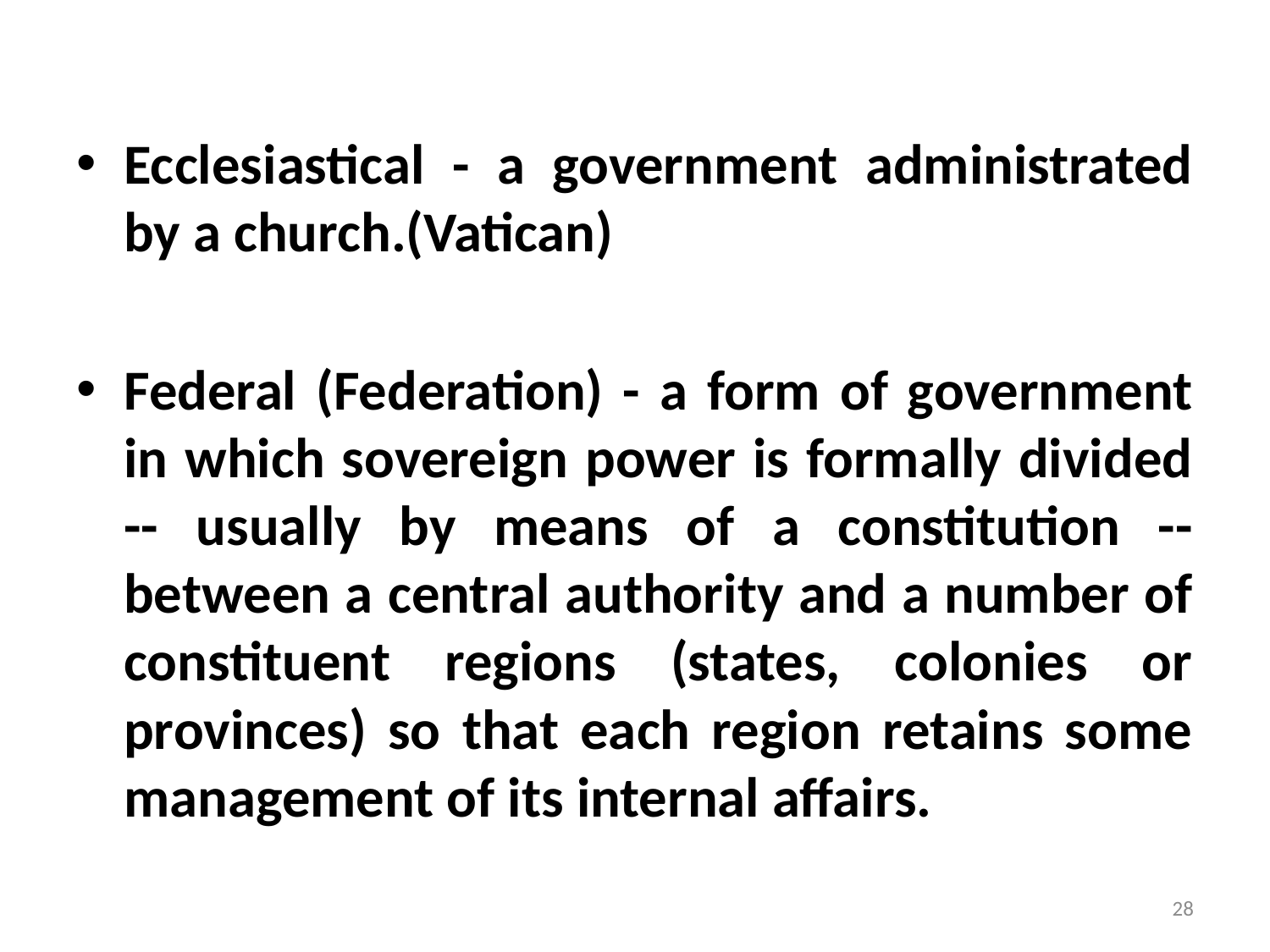

#

Ecclesiastical - a government administrated by a church.(Vatican)

Federal (Federation) - a form of government in which sovereign power is formally divided -- usually by means of a constitution -- between a central authority and a number of constituent regions (states, colonies or provinces) so that each region retains some management of its internal affairs.
28